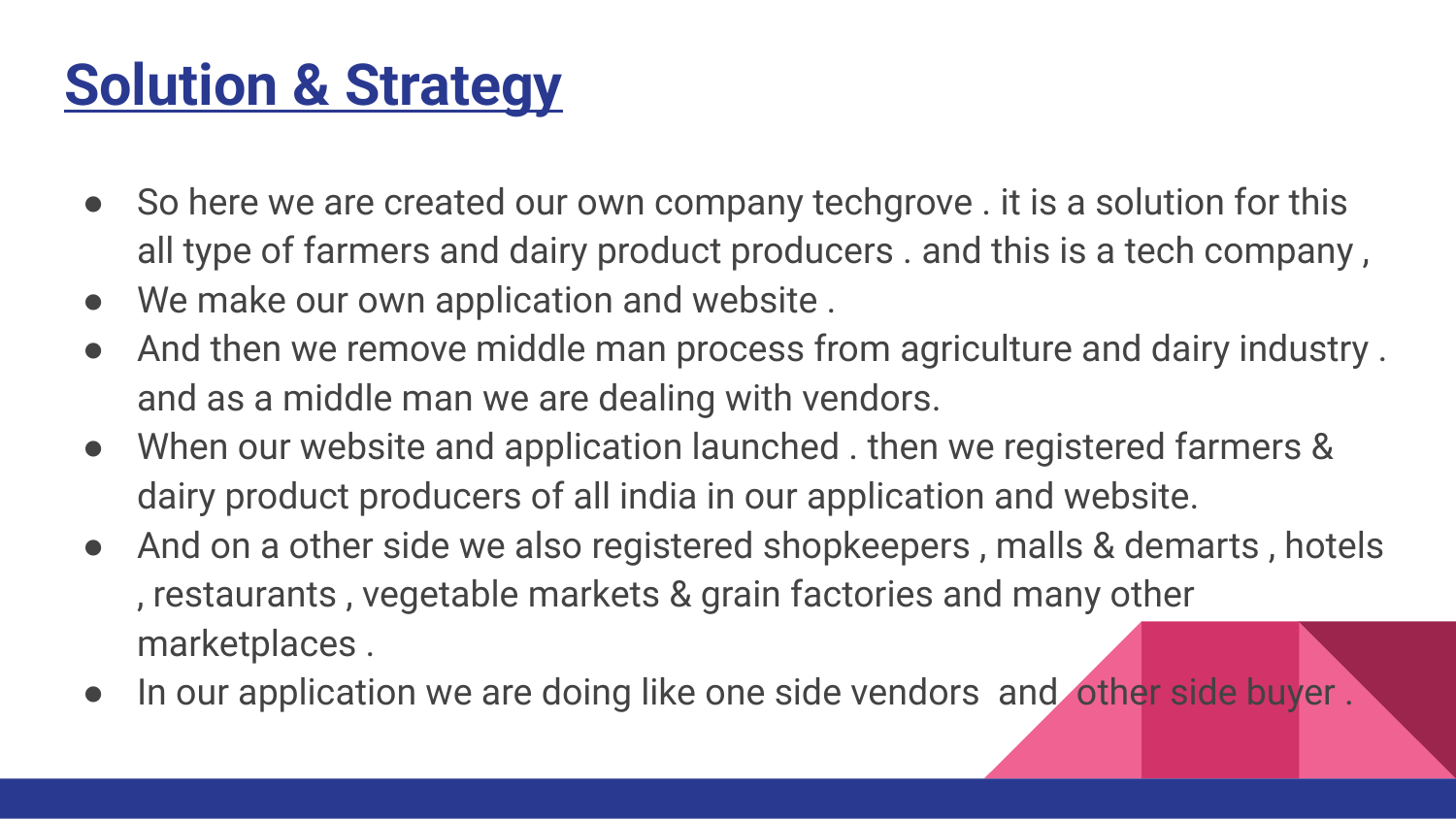

# Solution & Strategy
So here we are created our own company techgrove . it is a solution for this all type of farmers and dairy product producers . and this is a tech company ,
We make our own application and website .
And then we remove middle man process from agriculture and dairy industry . and as a middle man we are dealing with vendors.
When our website and application launched . then we registered farmers & dairy product producers of all india in our application and website.
And on a other side we also registered shopkeepers , malls & demarts , hotels , restaurants , vegetable markets & grain factories and many other marketplaces .
In our application we are doing like one side vendors  and  other side buyer .